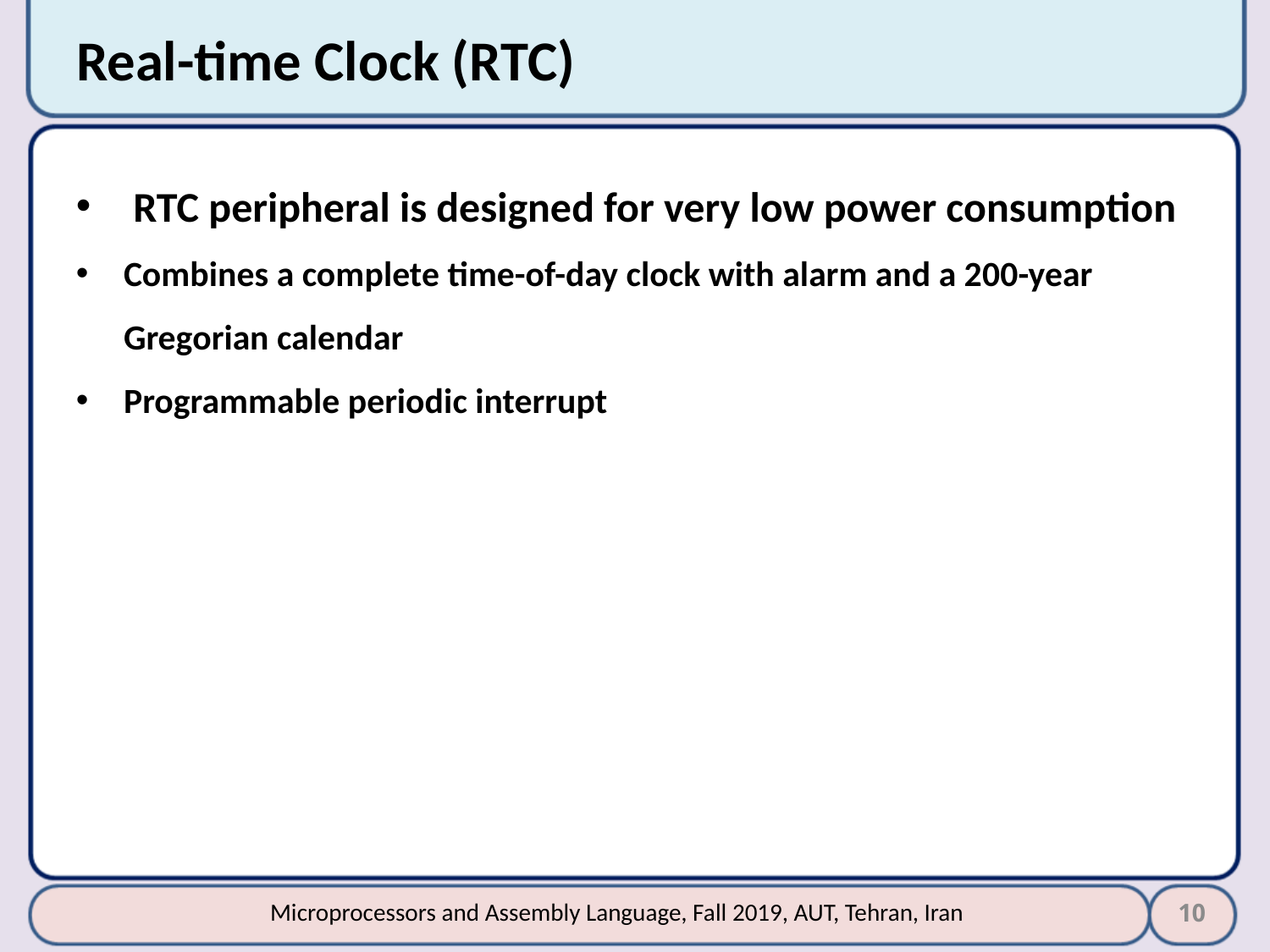

# Real-time Clock (RTC)
 RTC peripheral is designed for very low power consumption
Combines a complete time-of-day clock with alarm and a 200-year Gregorian calendar
Programmable periodic interrupt
10
Microprocessors and Assembly Language, Fall 2019, AUT, Tehran, Iran